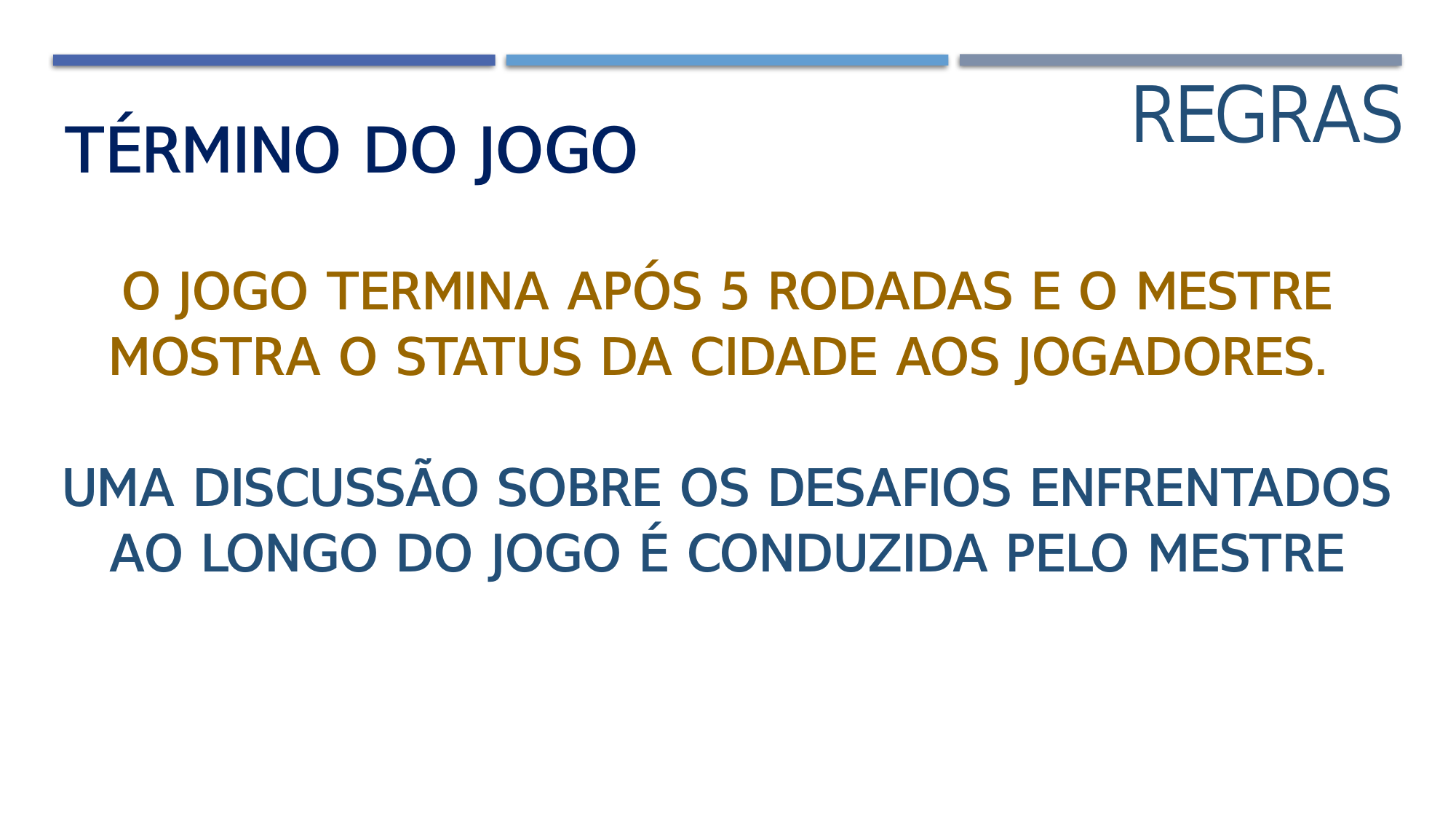

REGRAS
TÉRMINO DO JOGO
O JOGO TERMINA APÓS 5 RODADAS E O MESTRE MOSTRA O STATUS DA CIDADE AOS JOGADORES.

UMA DISCUSSÃO SOBRE OS DESAFIOS ENFRENTADOS AO LONGO DO JOGO É CONDUZIDA PELO MESTRE